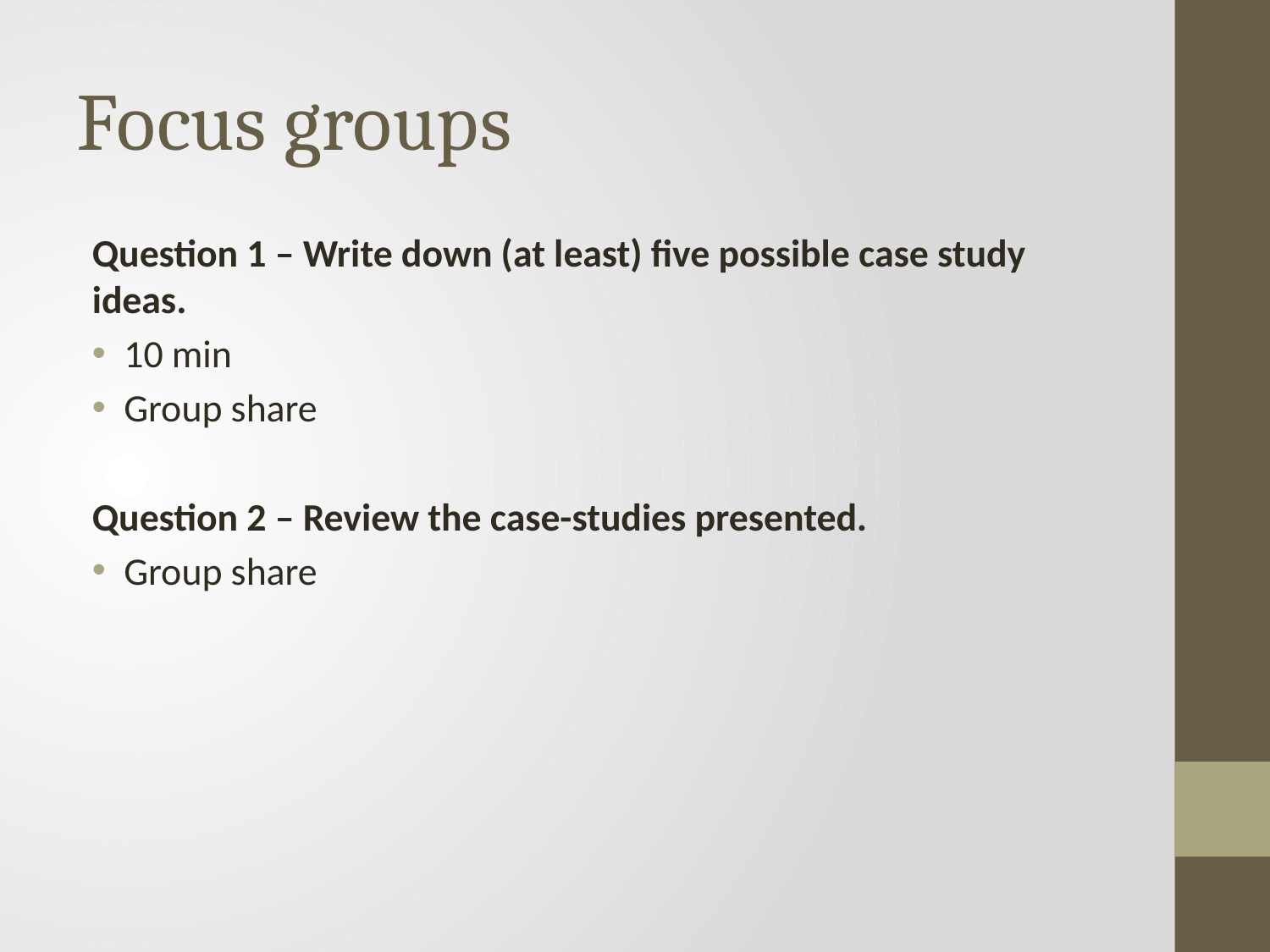

# Focus groups
Question 1 – Write down (at least) five possible case study ideas.
10 min
Group share

Question 2 – Review the case-studies presented.
Group share